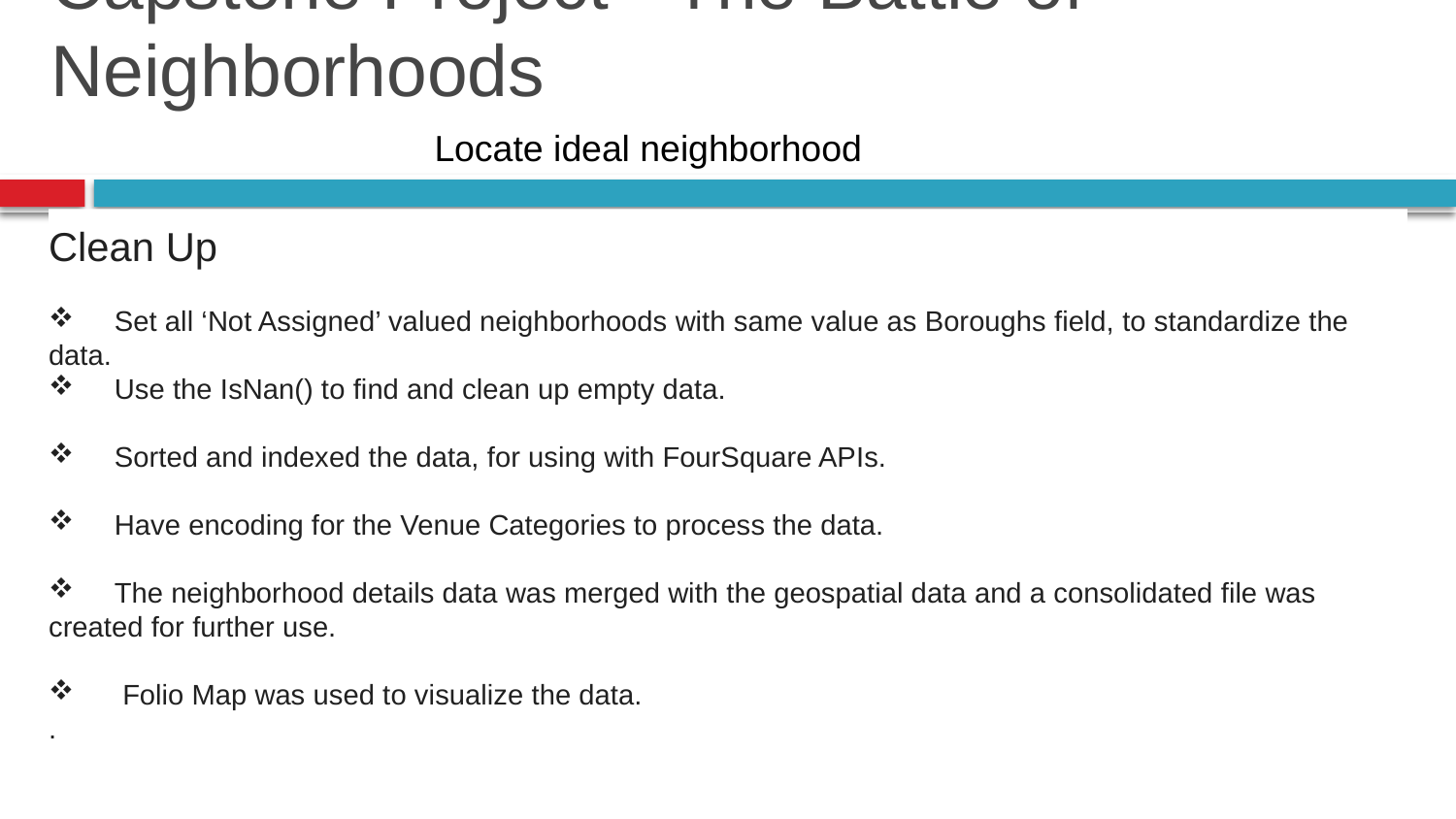

# Capstone Project - The Battle of Neighborhoods
Locate ideal neighborhood
Clean Up

     Set all ‘Not Assigned’ valued neighborhoods with same value as Boroughs field, to standardize the data.
     Use the IsNan() to find and clean up empty data.

     Sorted and indexed the data, for using with FourSquare APIs.

     Have encoding for the Venue Categories to process the data.

     The neighborhood details data was merged with the geospatial data and a consolidated file was created for further use.

      Folio Map was used to visualize the data.
.